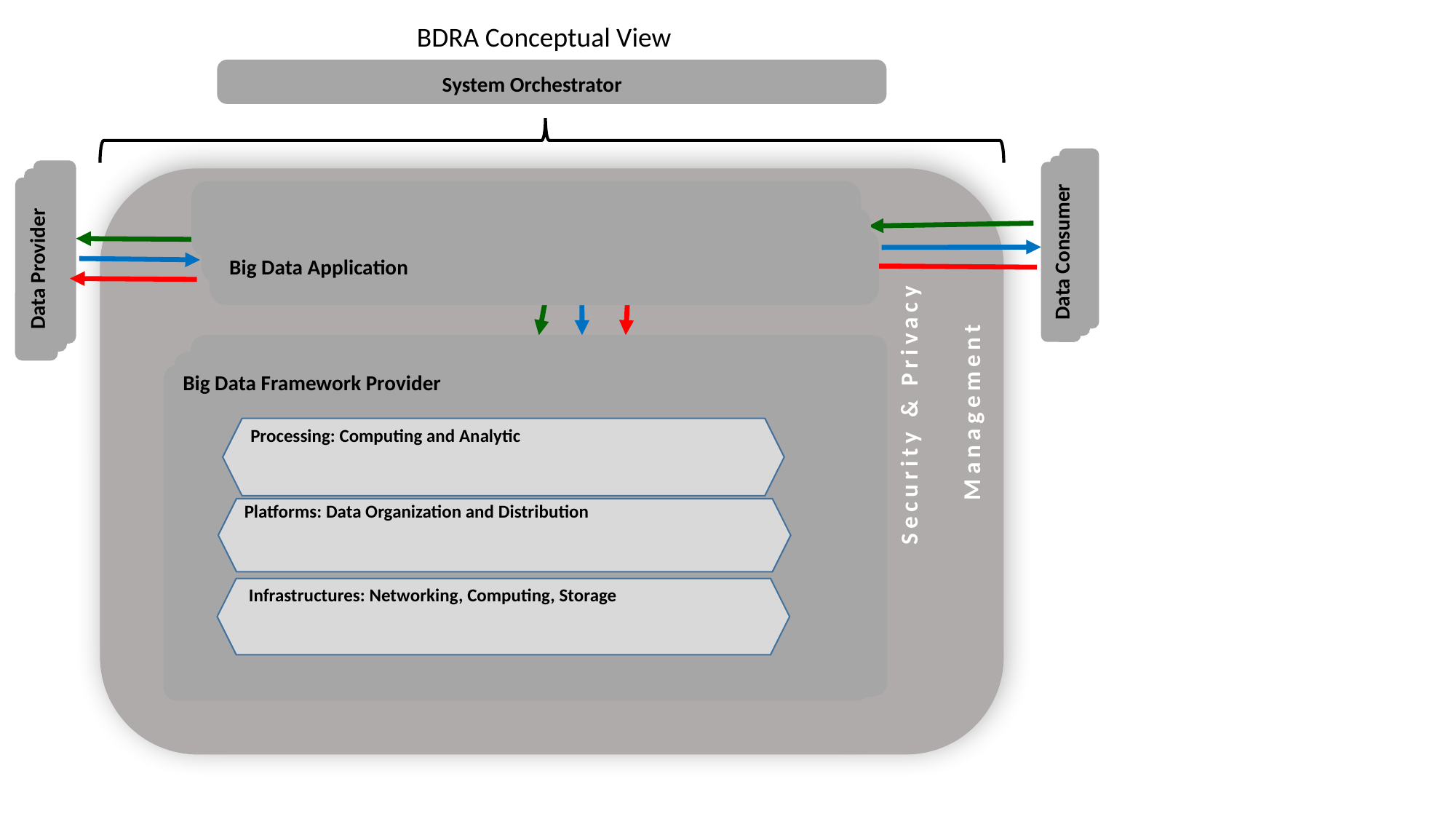

BDRA Conceptual View

System Orchestrator

Data Consumer

Data Provider
Big Data Application

Management

Big Data Framework Provider

Security & Privacy
Processing: Computing and Analytic

Platforms: Data Organization and Distribution

Infrastructures: Networking, Computing, Storage